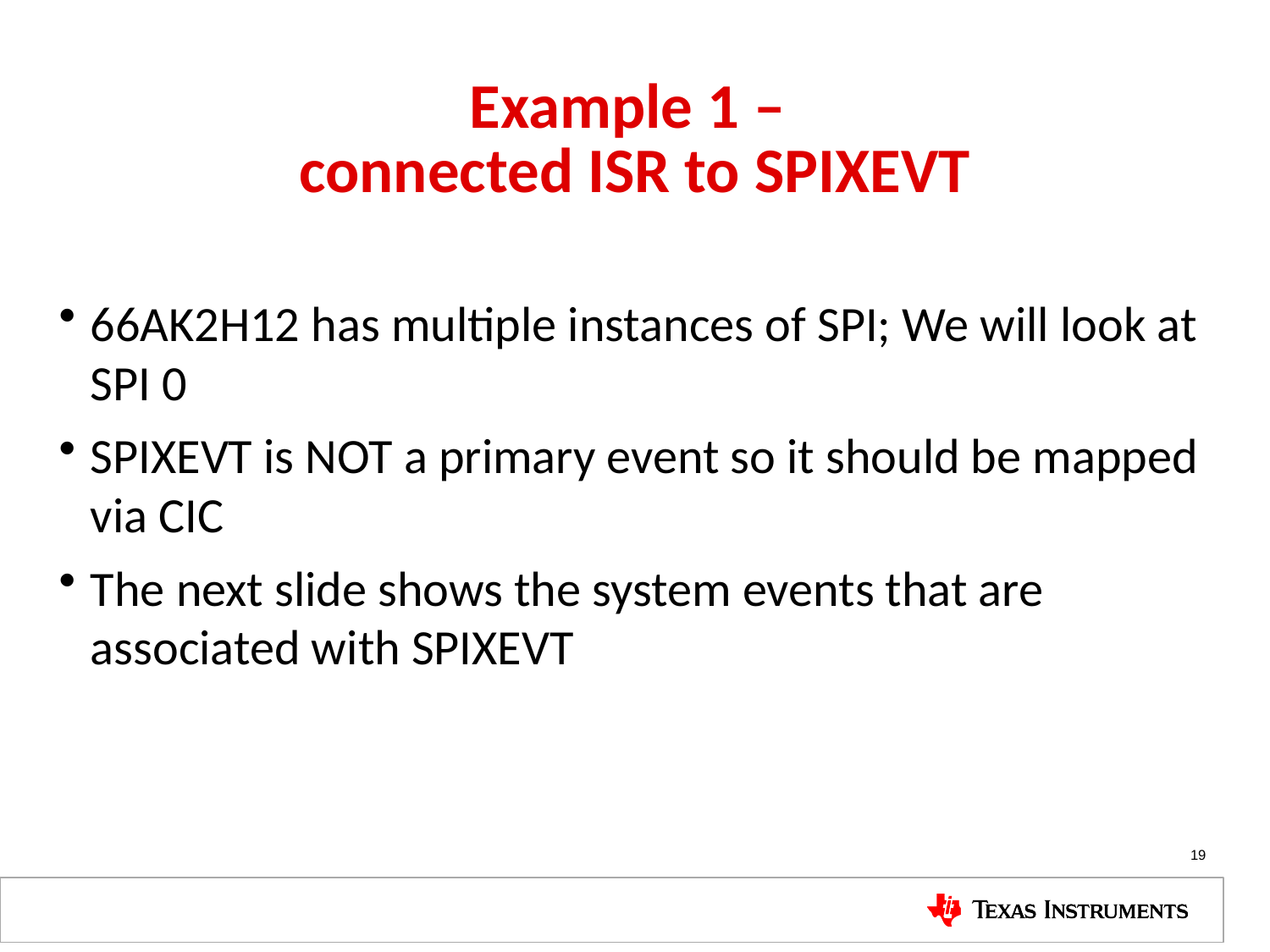

# Example 1 – connected ISR to SPIXEVT
66AK2H12 has multiple instances of SPI; We will look at SPI 0
SPIXEVT is NOT a primary event so it should be mapped via CIC
The next slide shows the system events that are associated with SPIXEVT
19